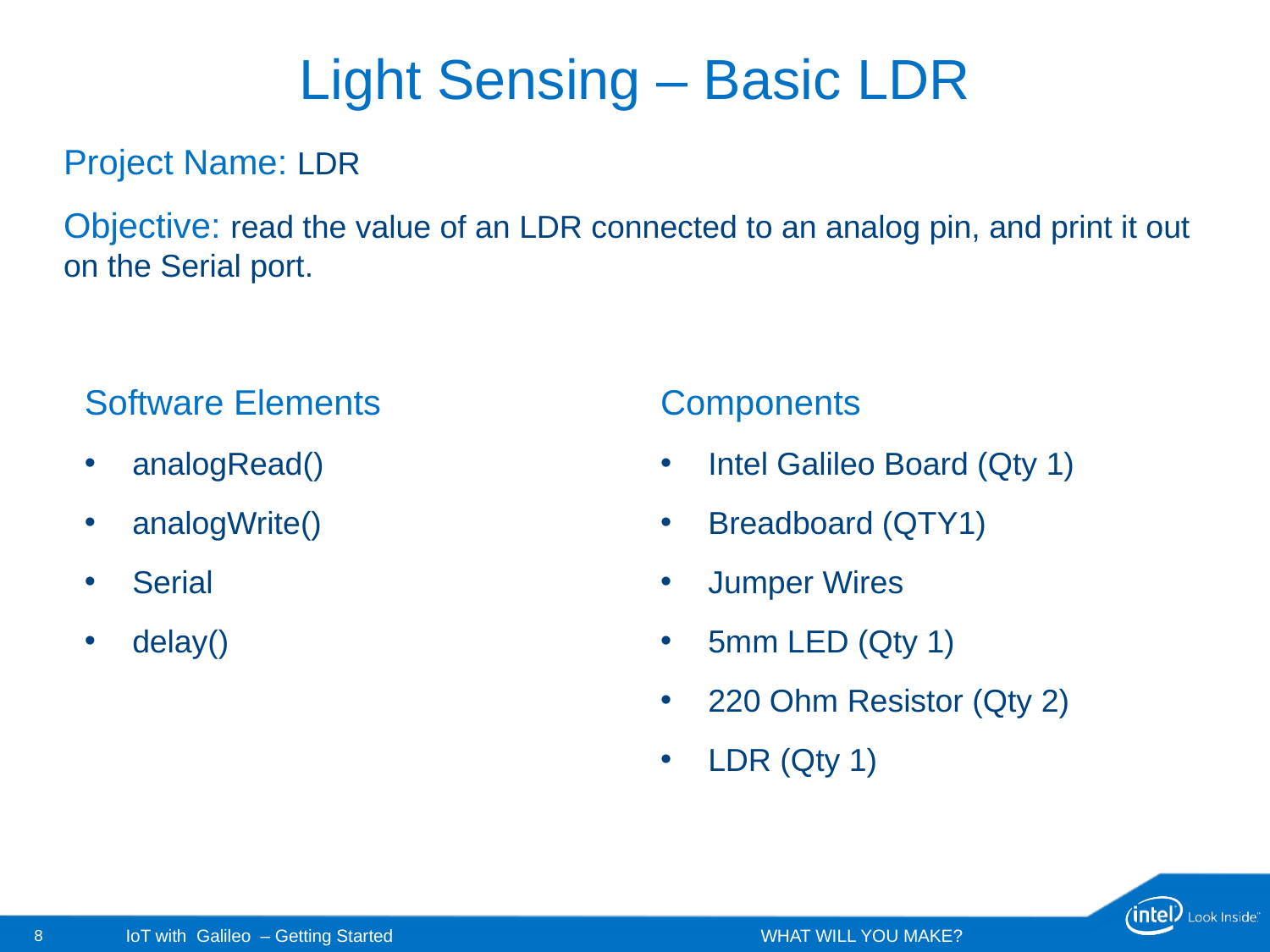

# Light Sensing – Basic LDR
Project Name: LDR
Objective: read the value of an LDR connected to an analog pin, and print it out on the Serial port.
Software Elements
analogRead()
analogWrite()
Serial
delay()

Components
Intel Galileo Board (Qty 1)
Breadboard (QTY1)
Jumper Wires
5mm LED (Qty 1)
220 Ohm Resistor (Qty 2)
LDR (Qty 1)